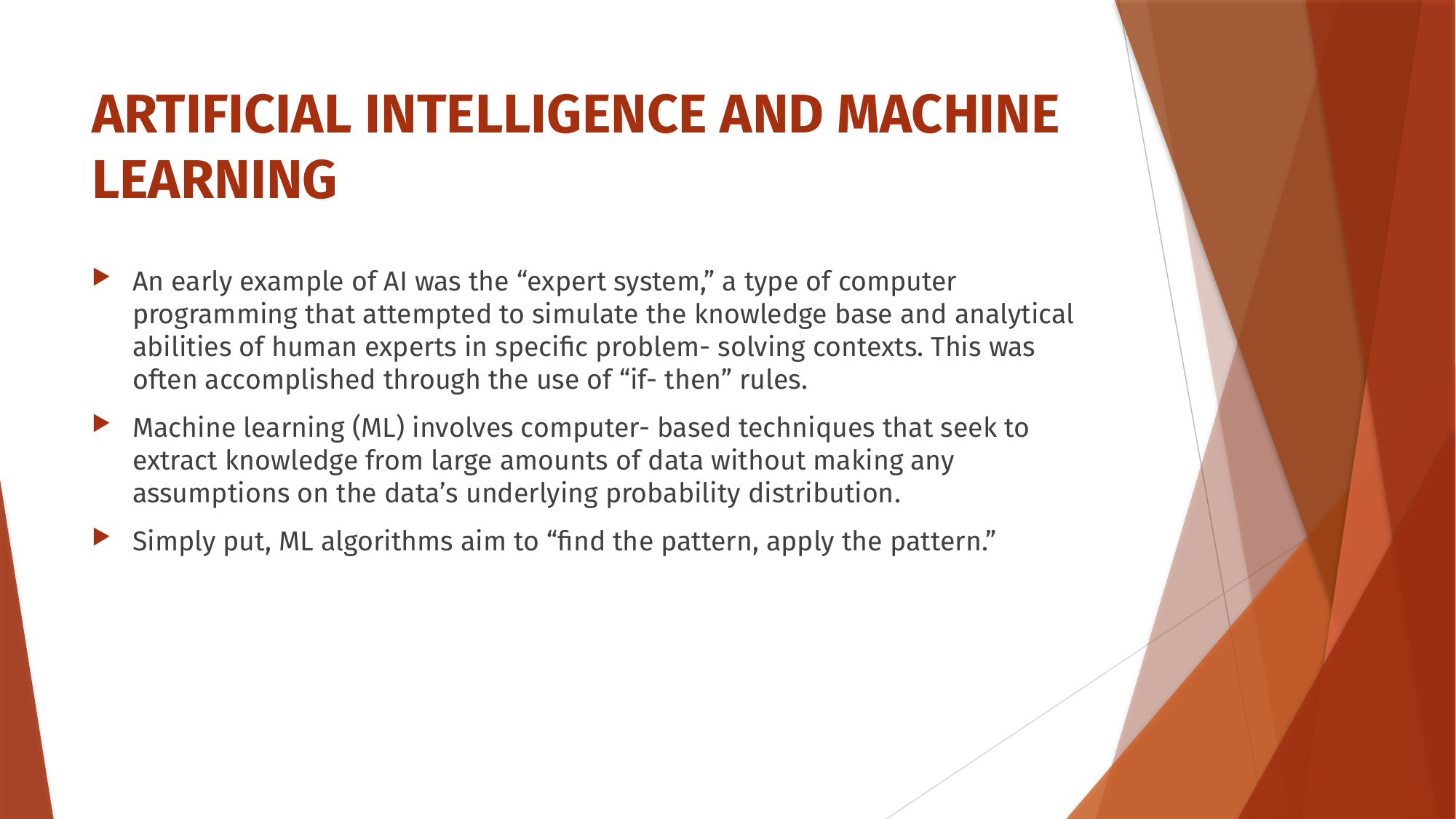

# ARTIFICIAL INTELLIGENCE AND MACHINE LEARNING
An early example of AI was the “expert system,” a type of computer programming that attempted to simulate the knowledge base and analytical abilities of human experts in specific problem- solving contexts. This was often accomplished through the use of “if- then” rules.
Machine learning (ML) involves computer- based techniques that seek to extract knowledge from large amounts of data without making any assumptions on the data’s underlying probability distribution.
Simply put, ML algorithms aim to “find the pattern, apply the pattern.”